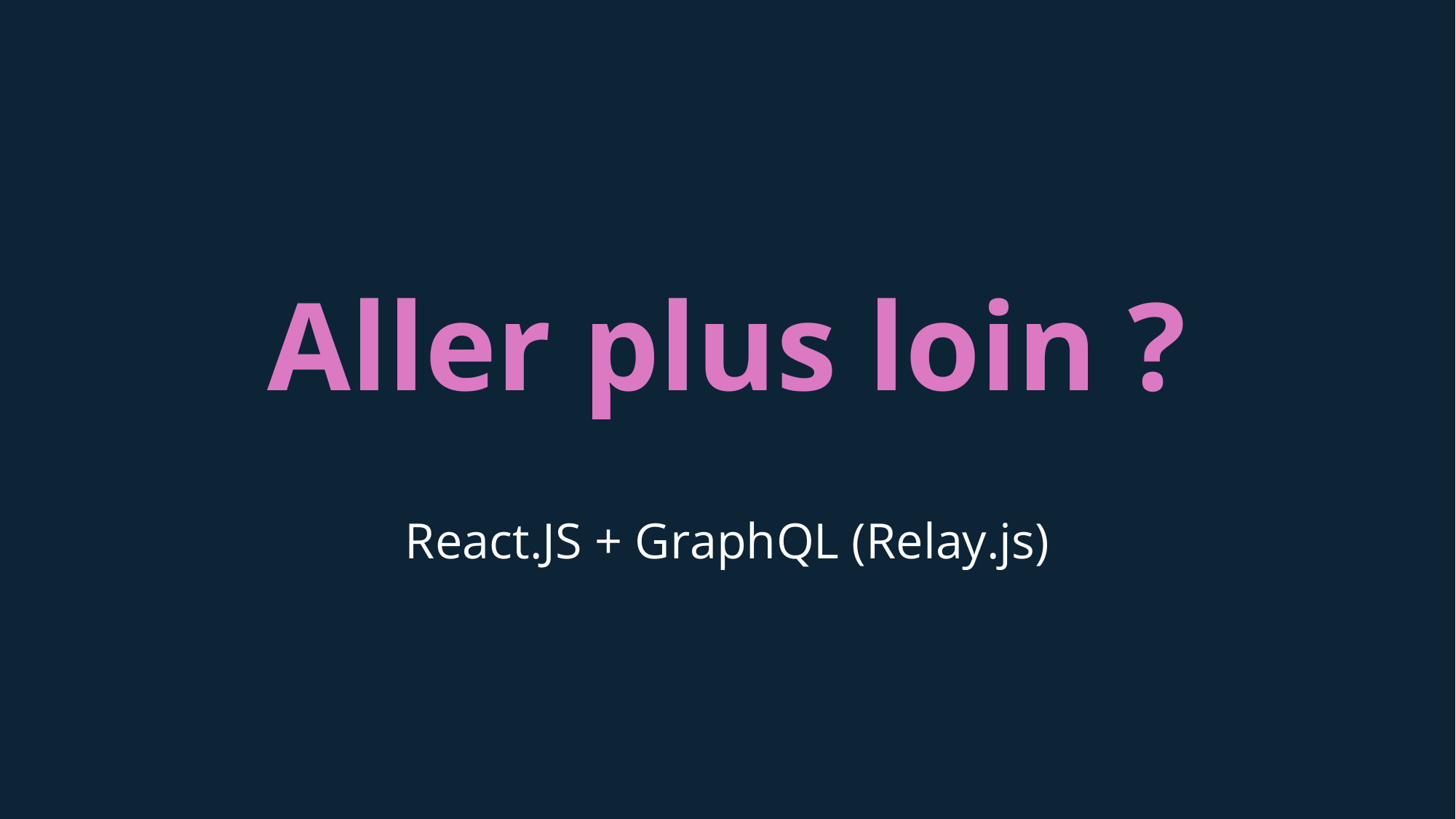

# Aller plus loin ?

React.JS + GraphQL (Relay.js)